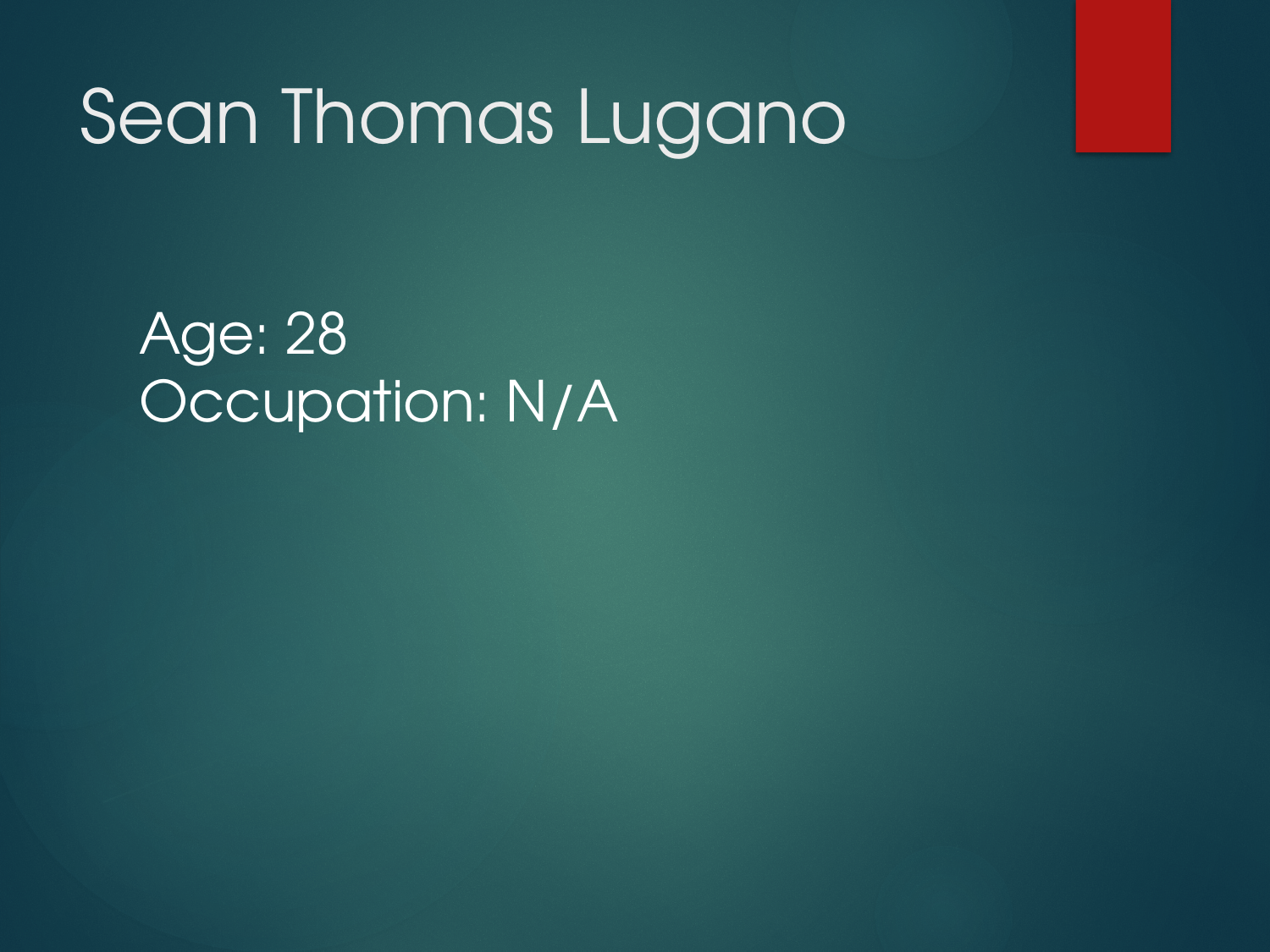

# Sean Thomas Lugano

Age: 28
Occupation: N/A